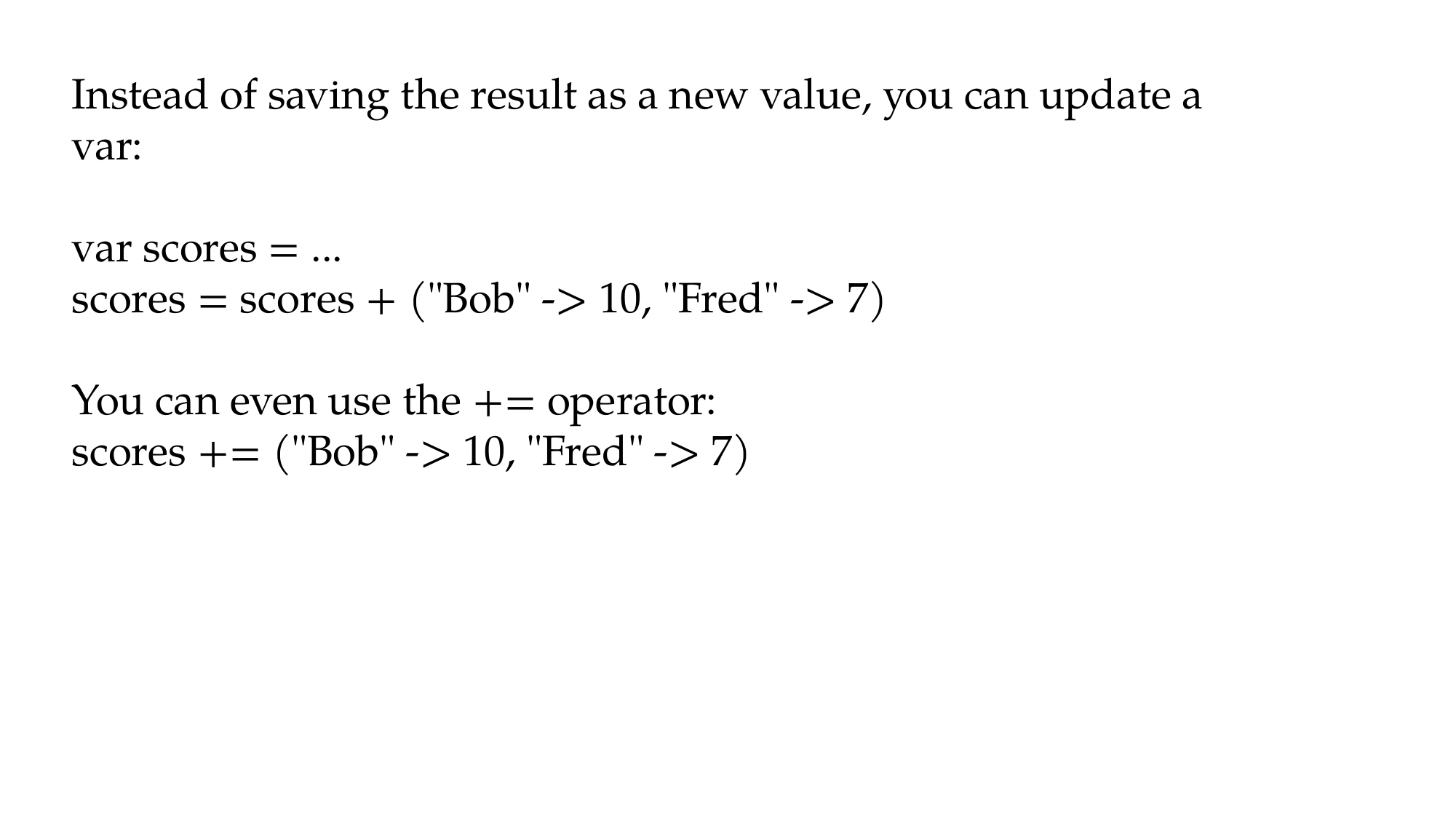

Instead of saving the result as a new value, you can update a var:

var scores = ...
scores = scores + ("Bob" -> 10, "Fred" -> 7)

You can even use the += operator:
scores += ("Bob" -> 10, "Fred" -> 7)